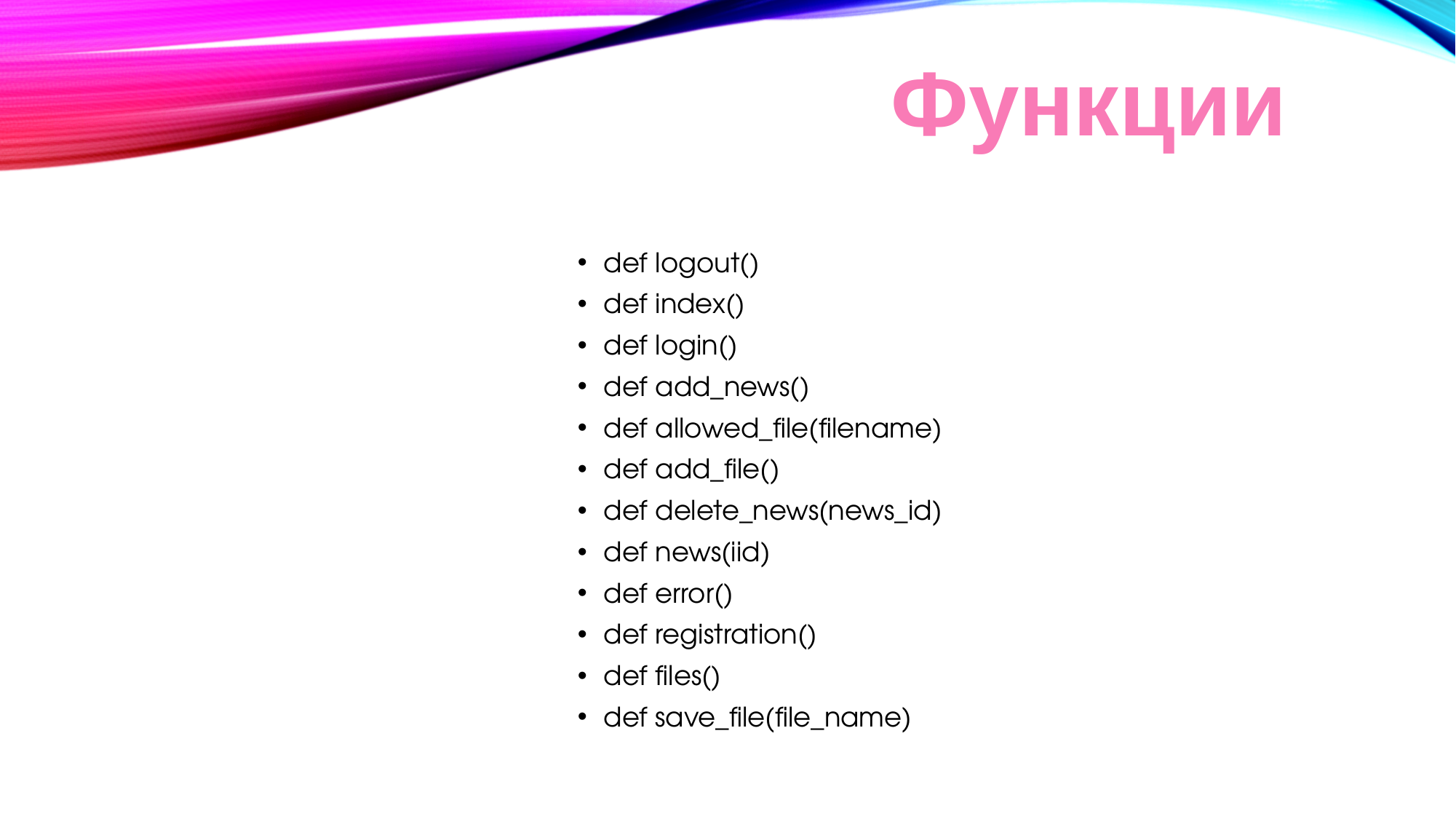

# Функции

def logout()
def index()
def login()
def add_news()
def allowed_file(filename)
def add_file()
def delete_news(news_id)
def news(iid)
def error()
def registration()
def files()
def save_file(file_name)